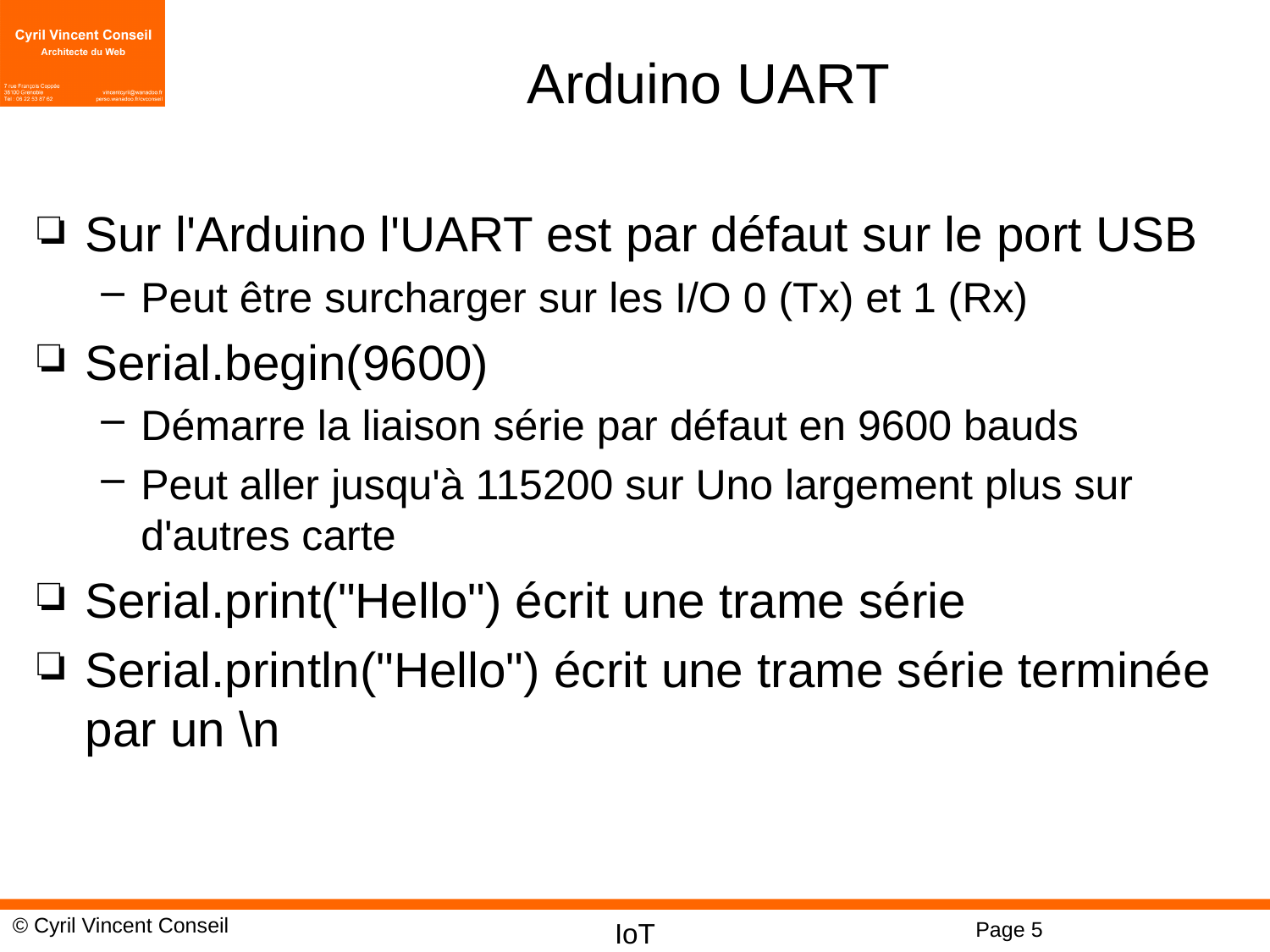

# Arduino UART
Sur l'Arduino l'UART est par défaut sur le port USB
Peut être surcharger sur les I/O 0 (Tx) et 1 (Rx)
Serial.begin(9600)
Démarre la liaison série par défaut en 9600 bauds
Peut aller jusqu'à 115200 sur Uno largement plus sur d'autres carte
Serial.print("Hello") écrit une trame série
Serial.println("Hello") écrit une trame série terminée par un \n